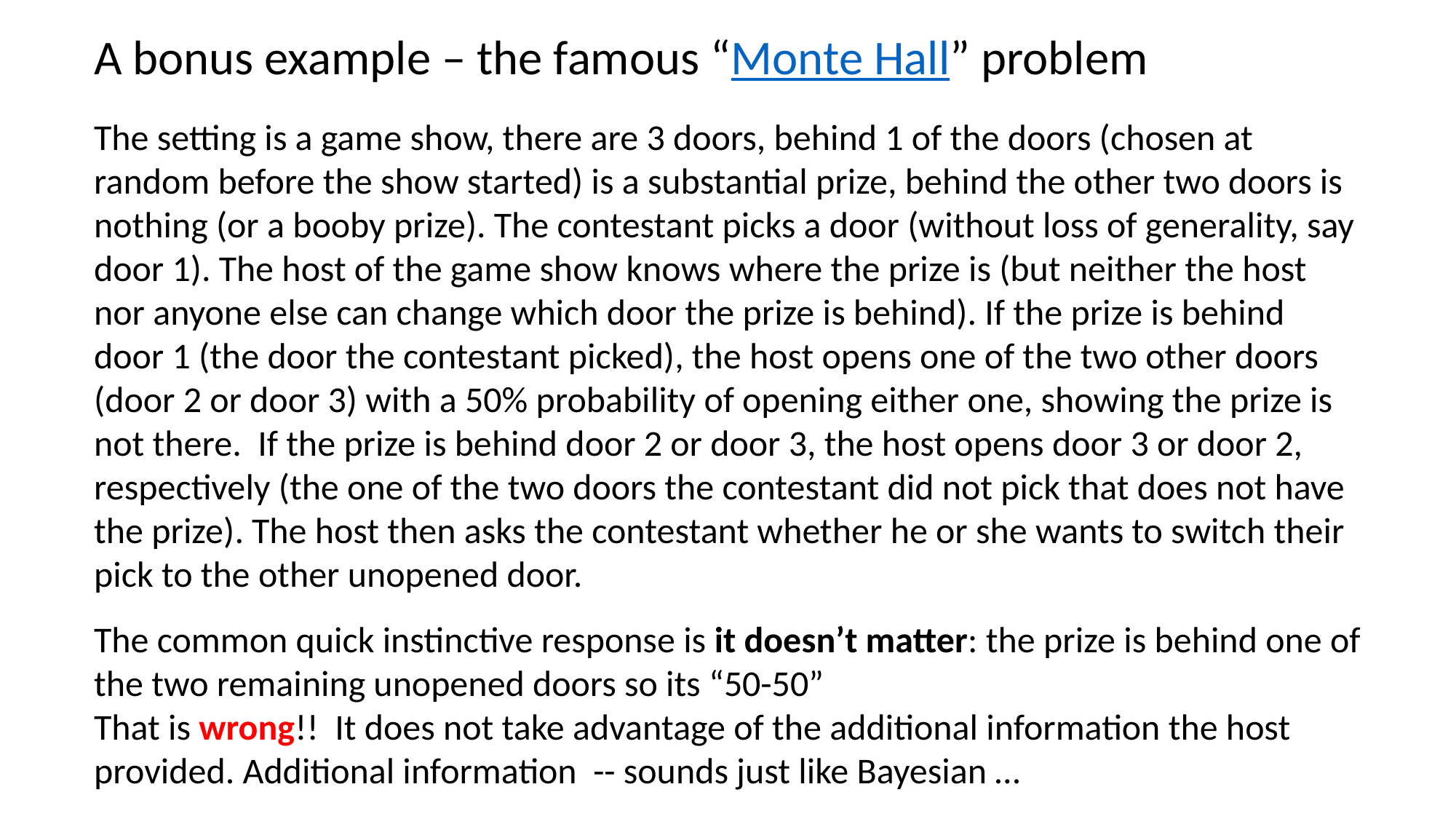

A bonus example – the famous “Monte Hall” problem

The setting is a game show, there are 3 doors, behind 1 of the doors (chosen at random before the show started) is a substantial prize, behind the other two doors is nothing (or a booby prize). The contestant picks a door (without loss of generality, say door 1). The host of the game show knows where the prize is (but neither the host nor anyone else can change which door the prize is behind). If the prize is behind door 1 (the door the contestant picked), the host opens one of the two other doors (door 2 or door 3) with a 50% probability of opening either one, showing the prize is not there.  If the prize is behind door 2 or door 3, the host opens door 3 or door 2, respectively (the one of the two doors the contestant did not pick that does not have the prize). The host then asks the contestant whether he or she wants to switch their pick to the other unopened door.

The common quick instinctive response is it doesn’t matter: the prize is behind one of the two remaining unopened doors so its “50-50”
That is wrong!!  It does not take advantage of the additional information the host provided. Additional information  -- sounds just like Bayesian …